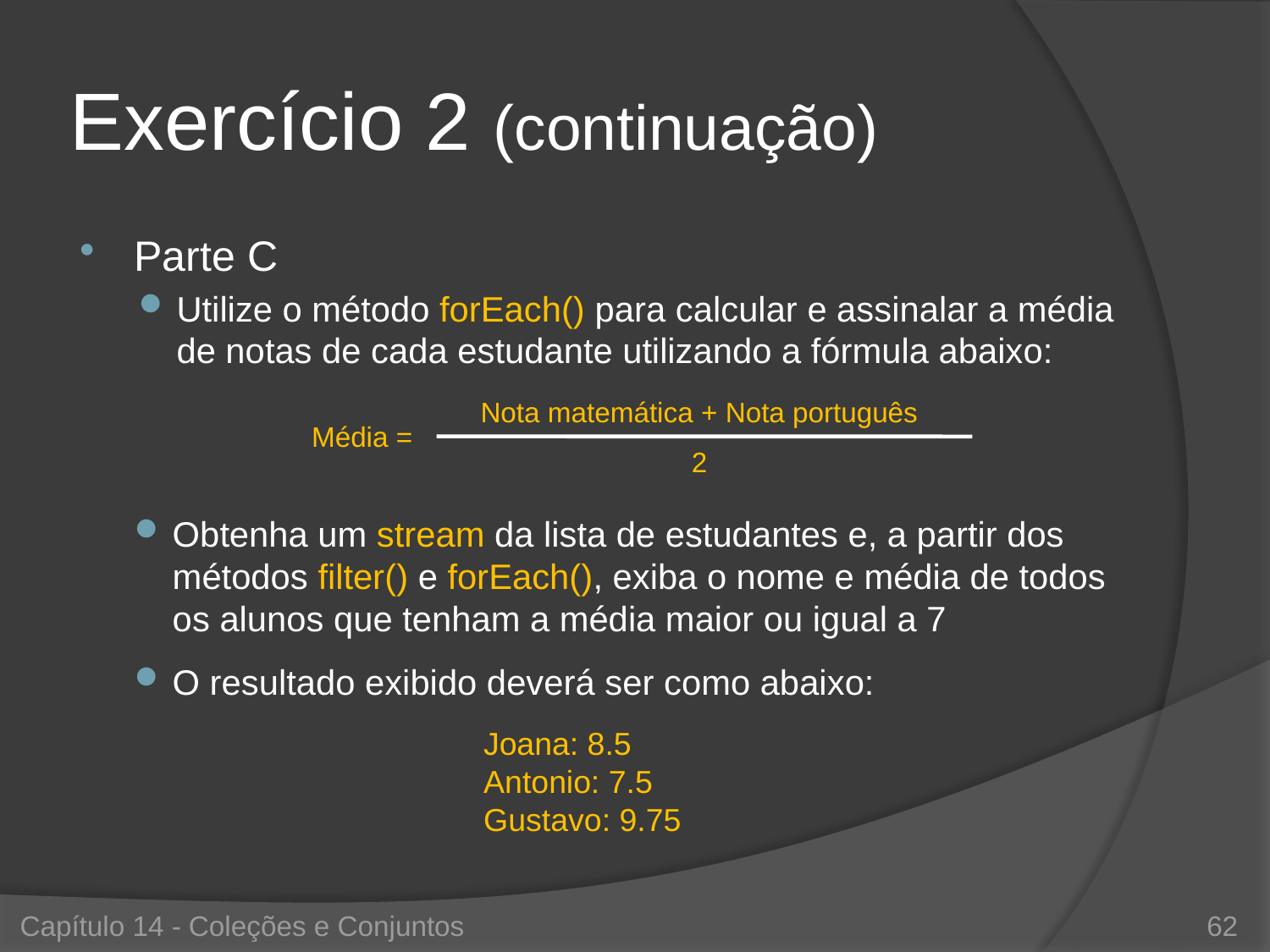

# Exercício 2 (continuação)
Parte C
Utilize o método forEach() para calcular e assinalar a média de notas de cada estudante utilizando a fórmula abaixo:
Média =
Nota matemática + Nota português
2
Obtenha um stream da lista de estudantes e, a partir dos métodos filter() e forEach(), exiba o nome e média de todos os alunos que tenham a média maior ou igual a 7
O resultado exibido deverá ser como abaixo:
Joana: 8.5
Antonio: 7.5
Gustavo: 9.75
Capítulo 14 - Coleções e Conjuntos
62